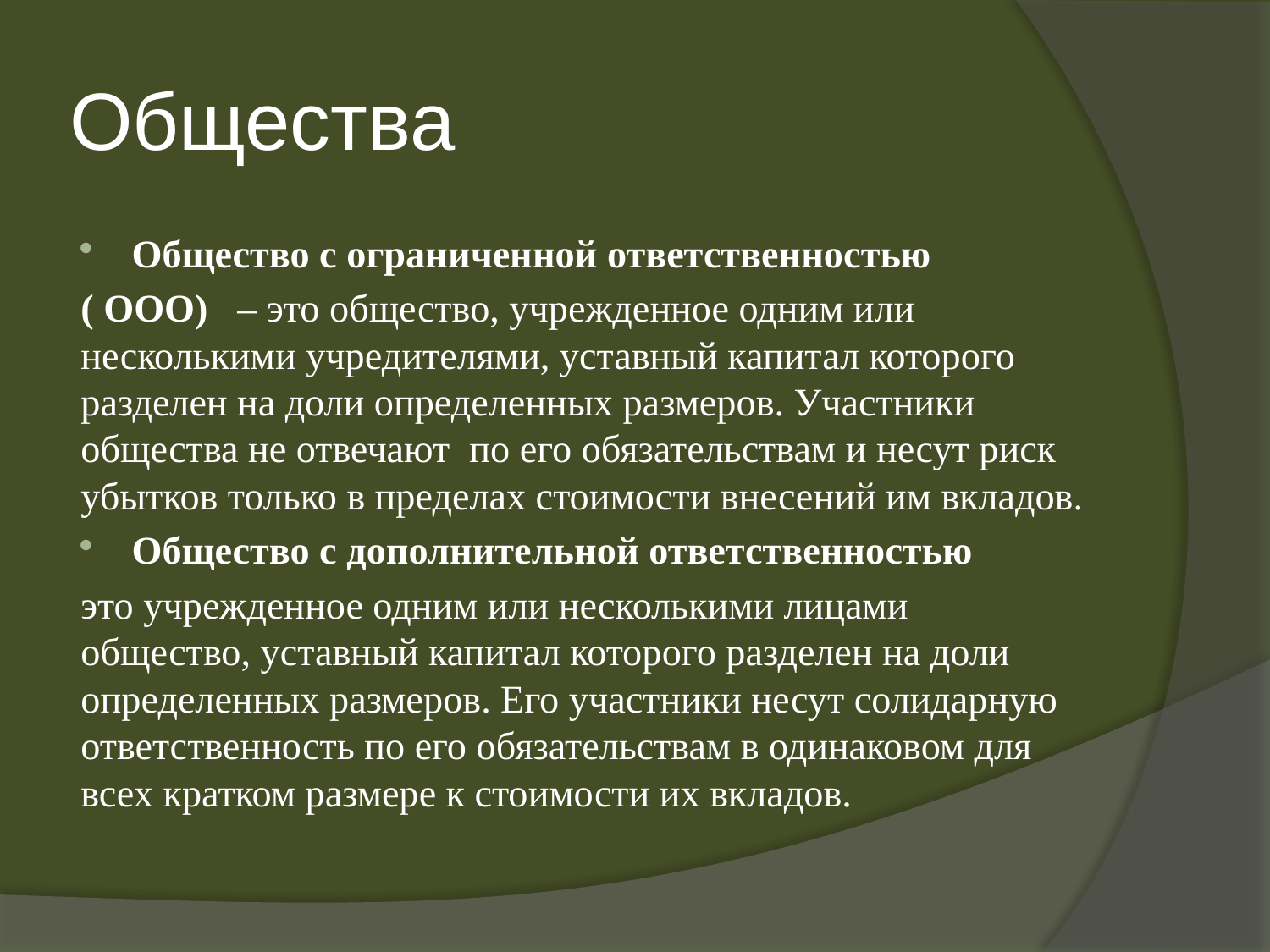

# Общества
Общество с ограниченной ответственностью
( ООО)   – это общество, учрежденное одним или несколькими учредителями, уставный капитал которого разделен на доли определенных размеров. Участники общества не отвечают  по его обязательствам и несут риск убытков только в пределах стоимости внесений им вкладов.
Общество с дополнительной ответственностью
это учрежденное одним или несколькими лицами общество, уставный капитал которого разделен на доли определенных размеров. Его участники несут солидарную ответственность по его обязательствам в одинаковом для всех кратком размере к стоимости их вкладов.